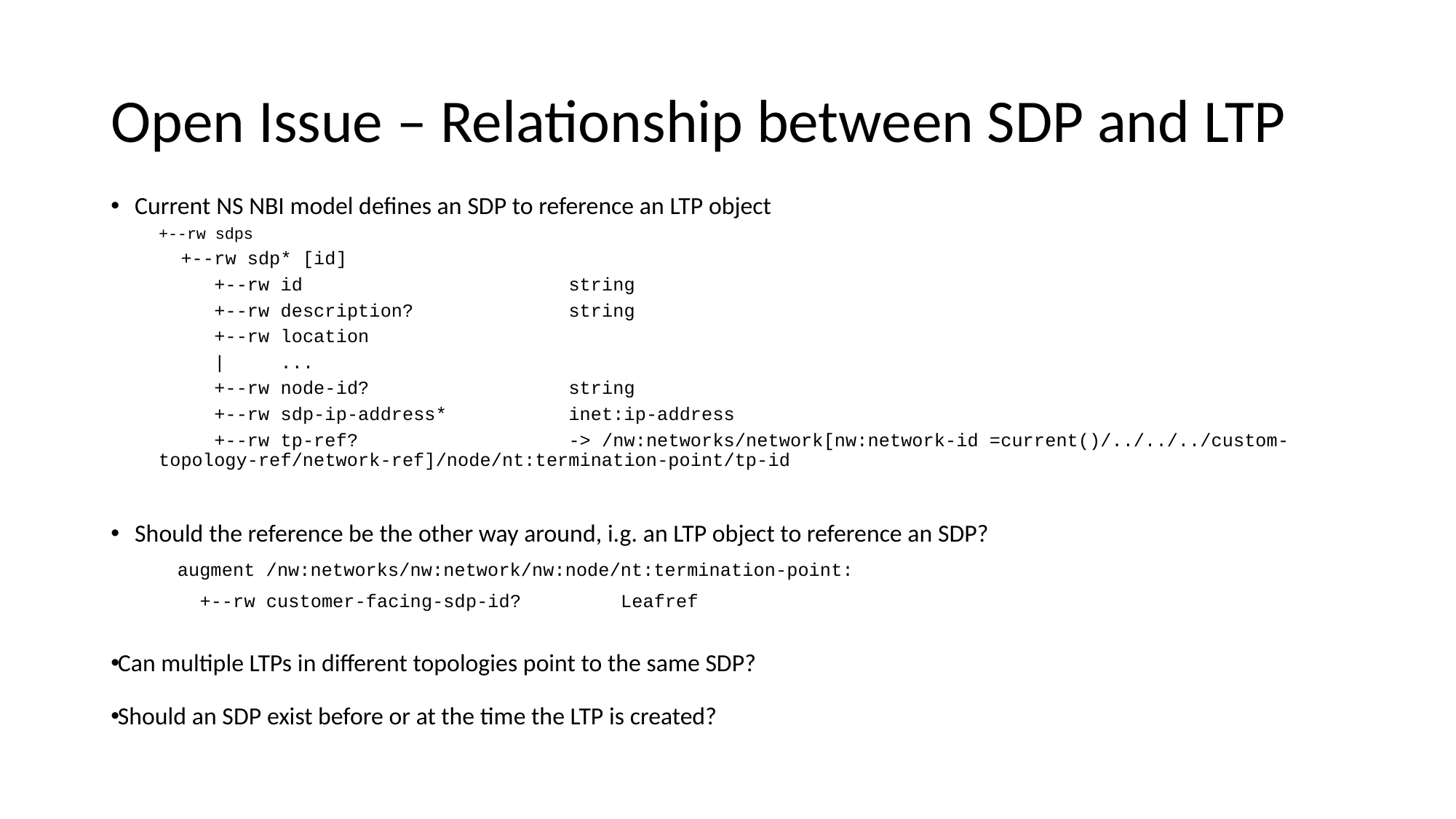

# Open Issue – Relationship between SDP and LTP
Current NS NBI model defines an SDP to reference an LTP object
+--rw sdps
  +--rw sdp* [id]
     +--rw id                        string
     +--rw description?              string
     +--rw location
     |     ...
     +--rw node-id?                  string
     +--rw sdp-ip-address*           inet:ip-address
     +--rw tp-ref?                   -> /nw:networks/network[nw:network-id =current()/../../../custom-topology-ref/network-ref]/node/nt:termination-point/tp-id

Should the reference be the other way around, i.g. an LTP object to reference an SDP?
      augment /nw:networks/nw:network/nw:node/nt:termination-point:
        +--rw customer-facing-sdp-id?         Leafref

Can multiple LTPs in different topologies point to the same SDP?

Should an SDP exist before or at the time the LTP is created?